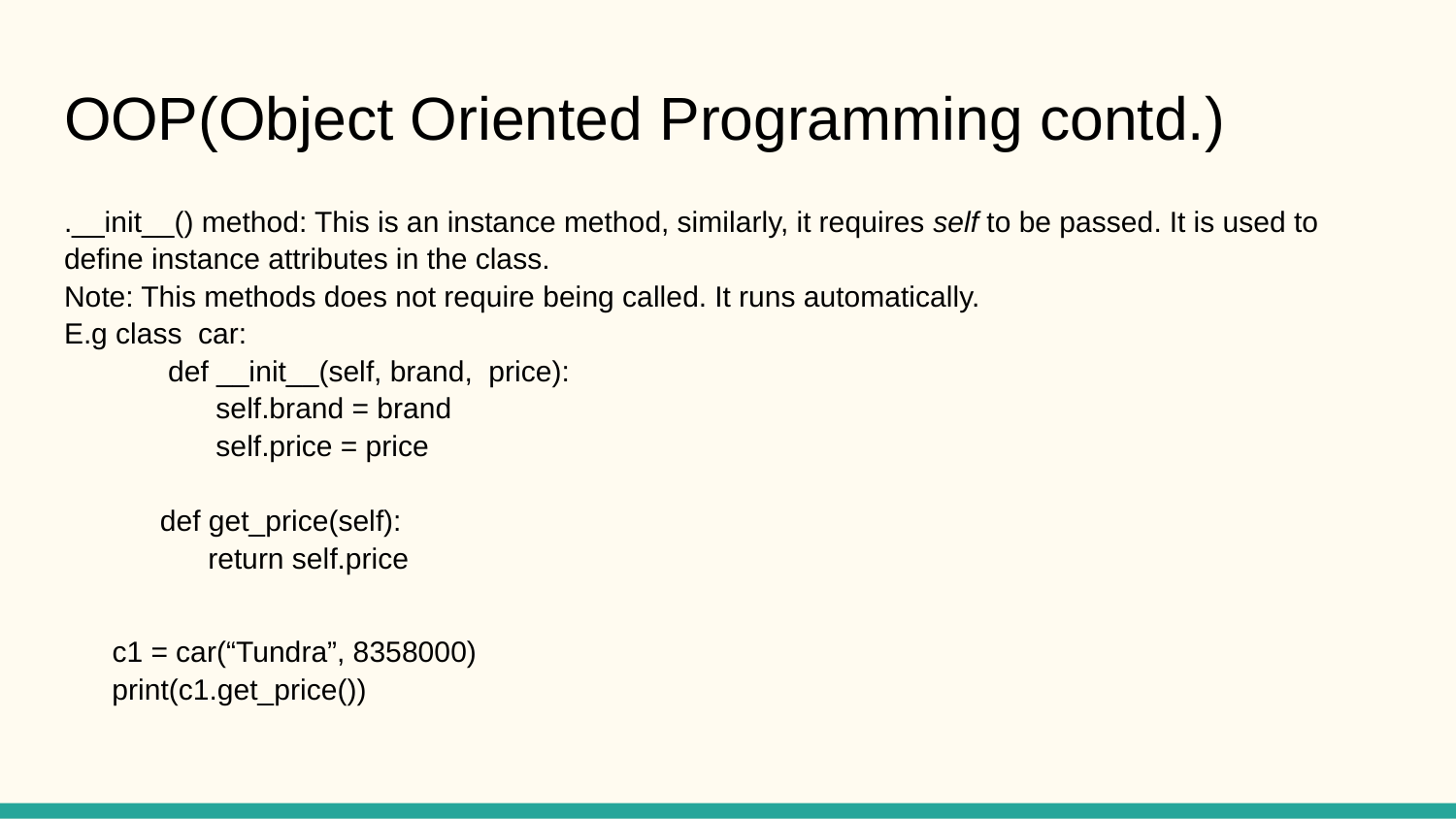

# OOP(Object Oriented Programming contd.)

.__init__() method: This is an instance method, similarly, it requires self to be passed. It is used to define instance attributes in the class.
Note: This methods does not require being called. It runs automatically.
E.g class  car:
             def __init__(self, brand,  price):
                   self.brand = brand
                   self.price = price
            def get_price(self):
                  return self.price
      c1 = car(“Tundra”, 8358000)
      print(c1.get_price())